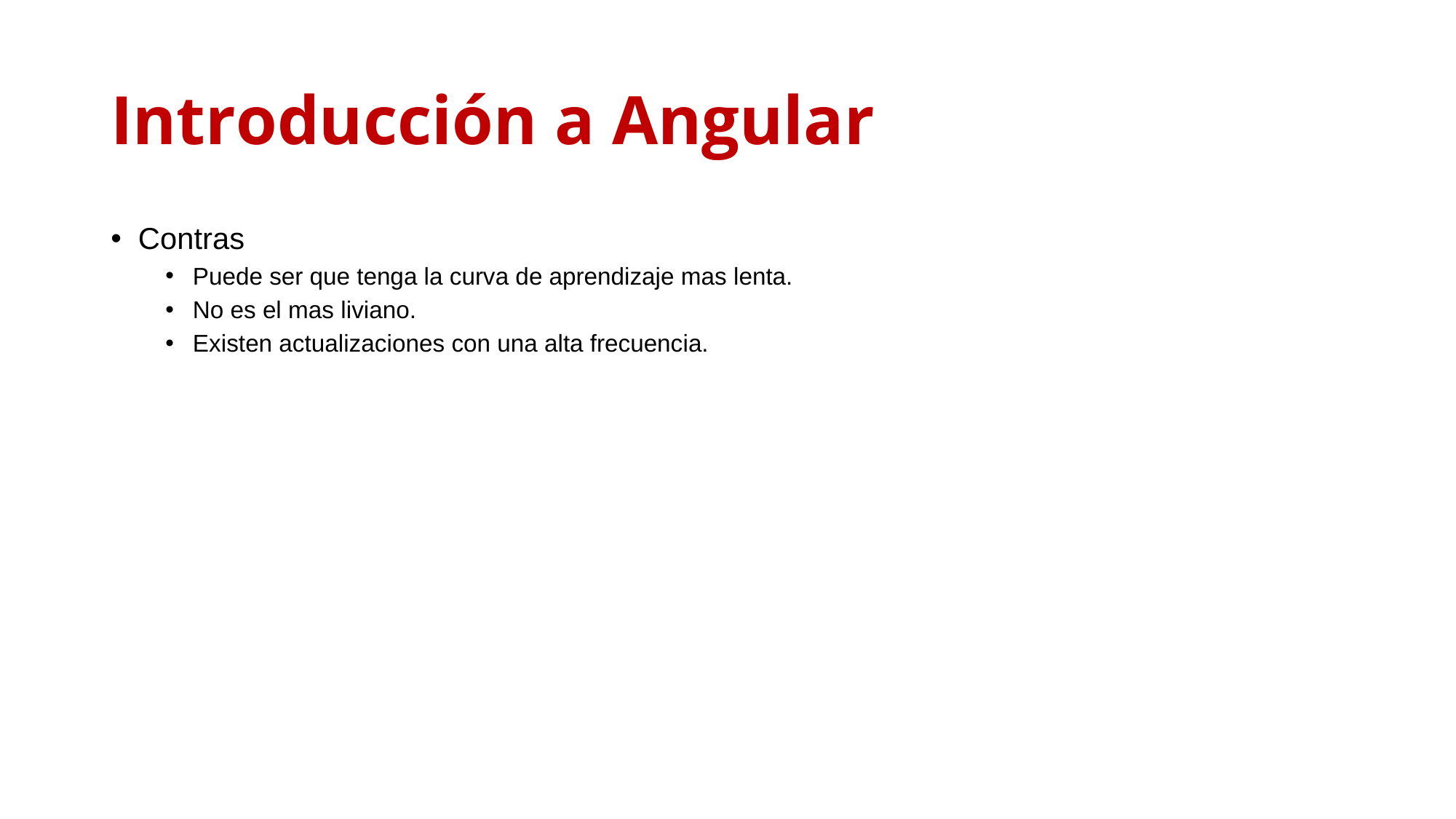

# Introducción a Angular
Contras
Puede ser que tenga la curva de aprendizaje mas lenta.
No es el mas liviano.
Existen actualizaciones con una alta frecuencia.